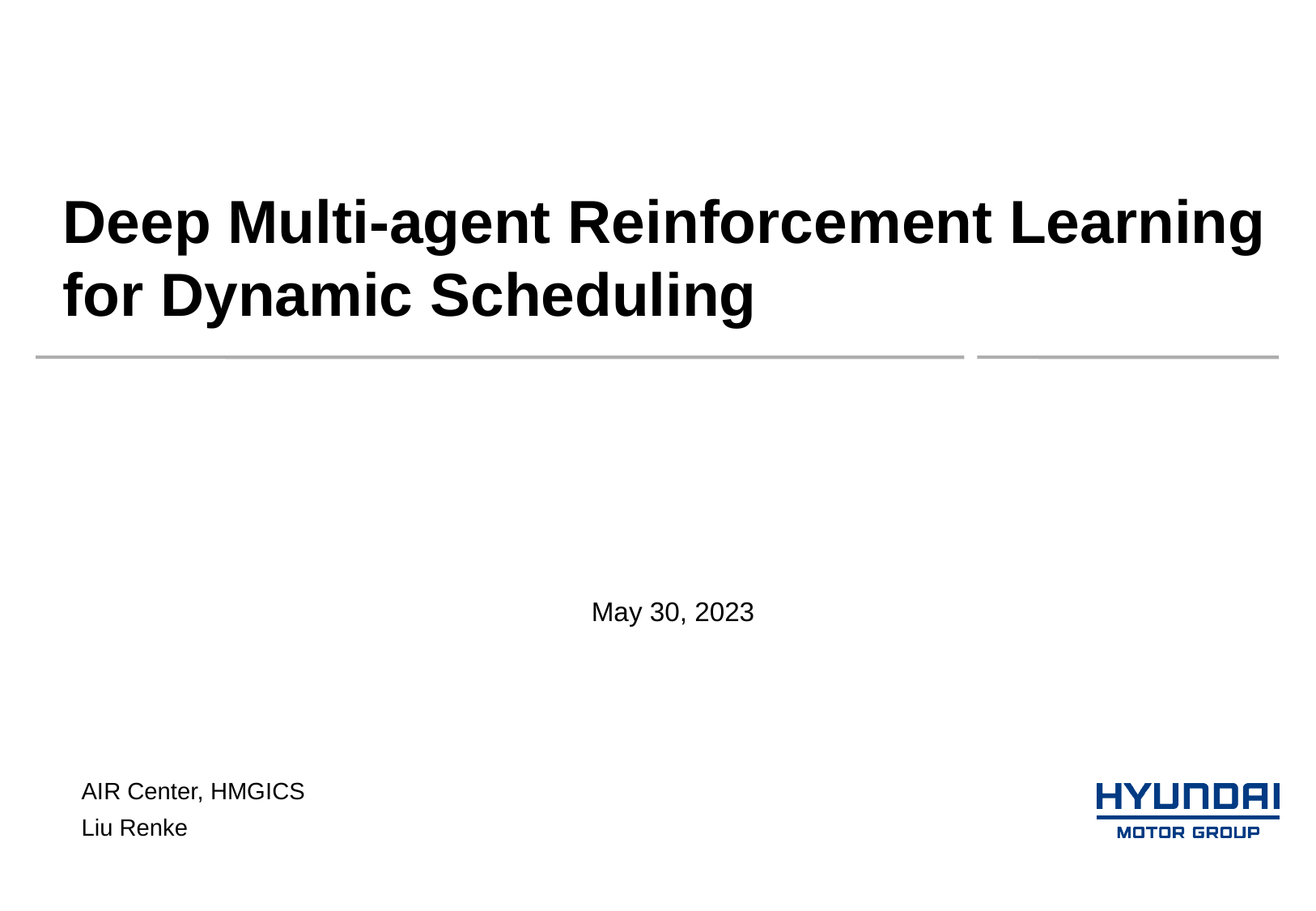

Deep Multi-agent Reinforcement Learning for Dynamic Scheduling
May 30, 2023
AIR Center, HMGICS
Liu Renke